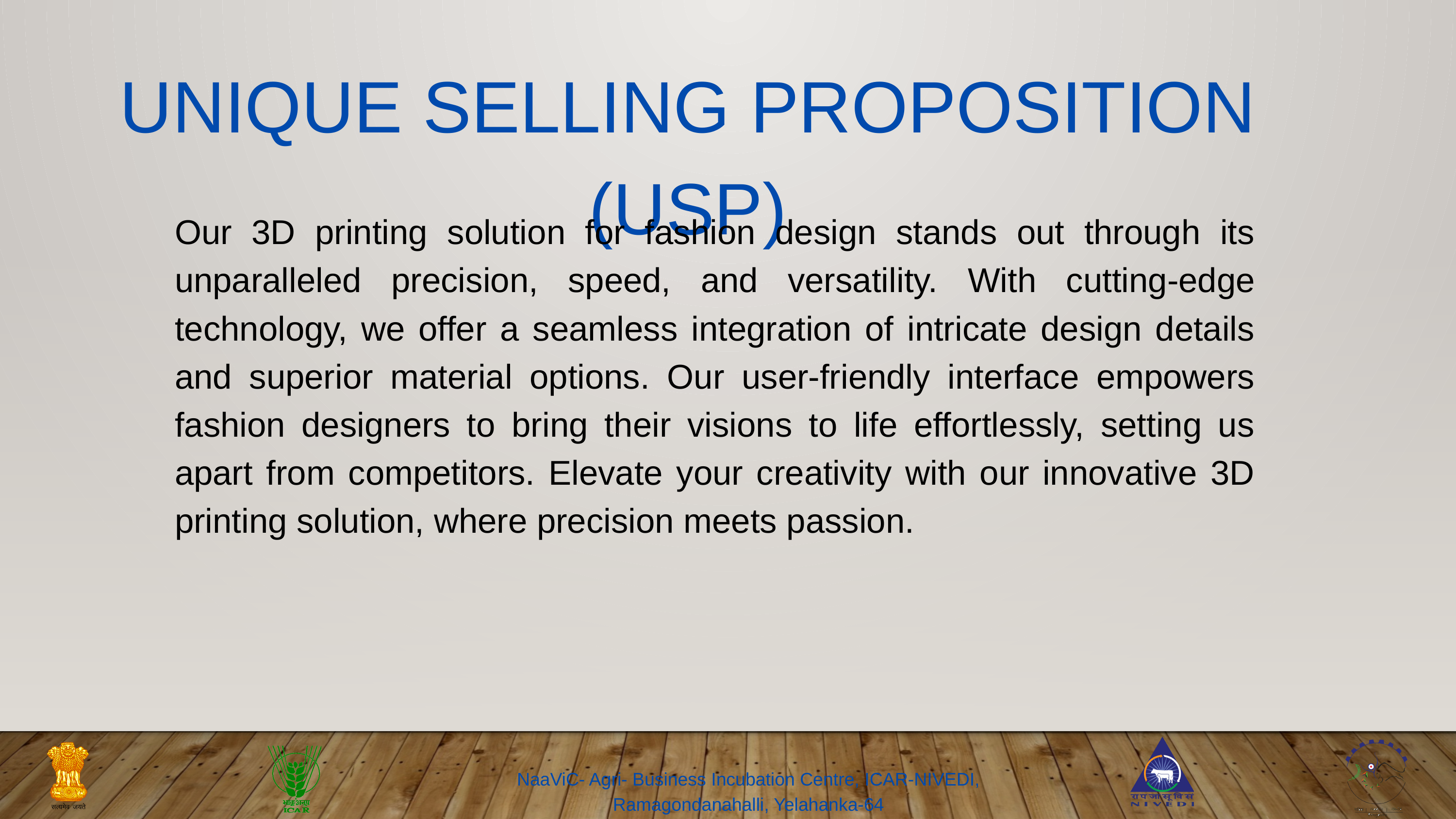

UNIQUE SELLING PROPOSITION (USP)
Our 3D printing solution for fashion design stands out through its unparalleled precision, speed, and versatility. With cutting-edge technology, we offer a seamless integration of intricate design details and superior material options. Our user-friendly interface empowers fashion designers to bring their visions to life effortlessly, setting us apart from competitors. Elevate your creativity with our innovative 3D printing solution, where precision meets passion.

NaaViC- Agri- Business Incubation Centre, ICAR-NIVEDI,
Ramagondanahalli, Yelahanka-64